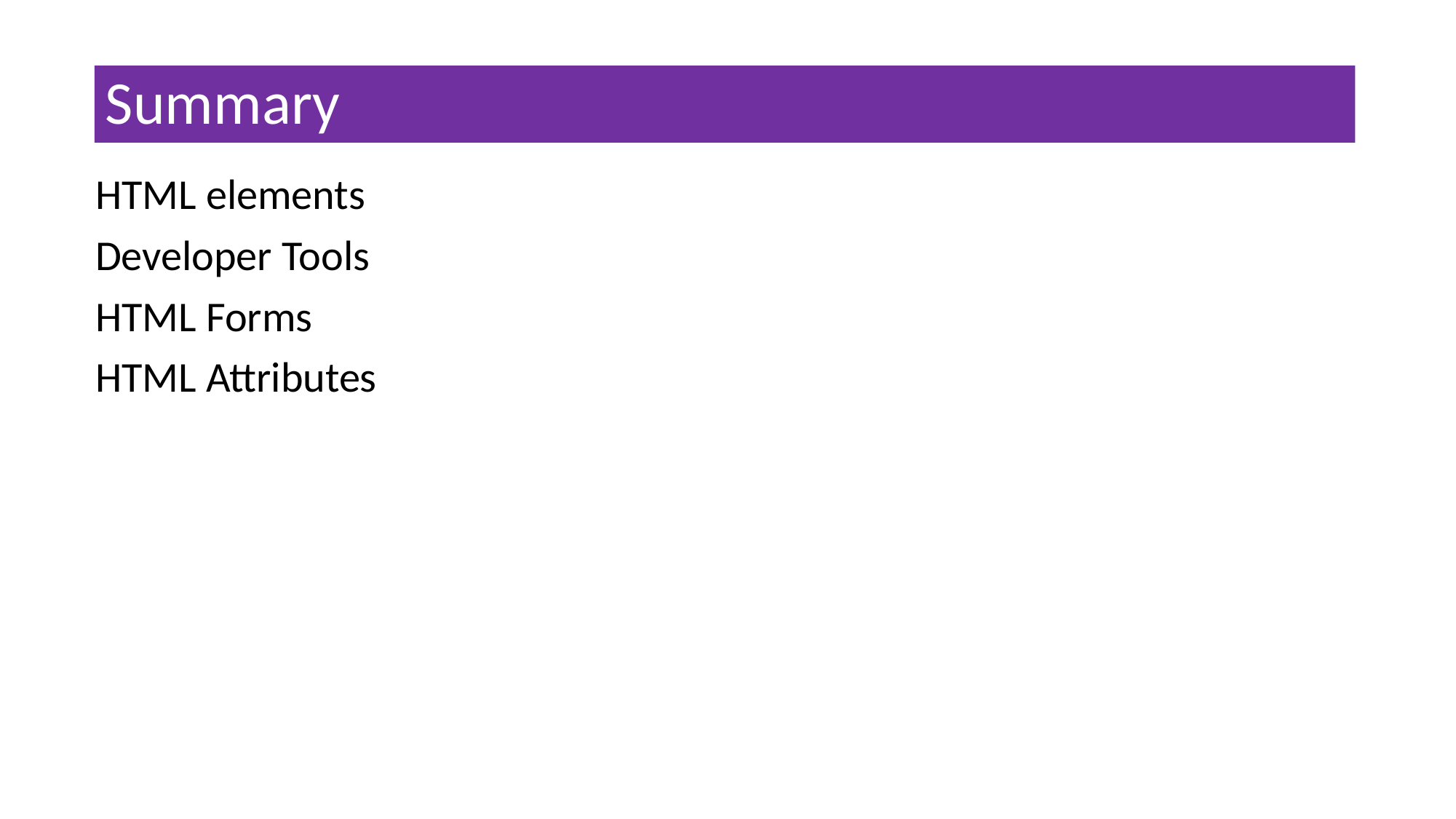

# Summary
HTML elements
Developer Tools
HTML Forms
HTML Attributes